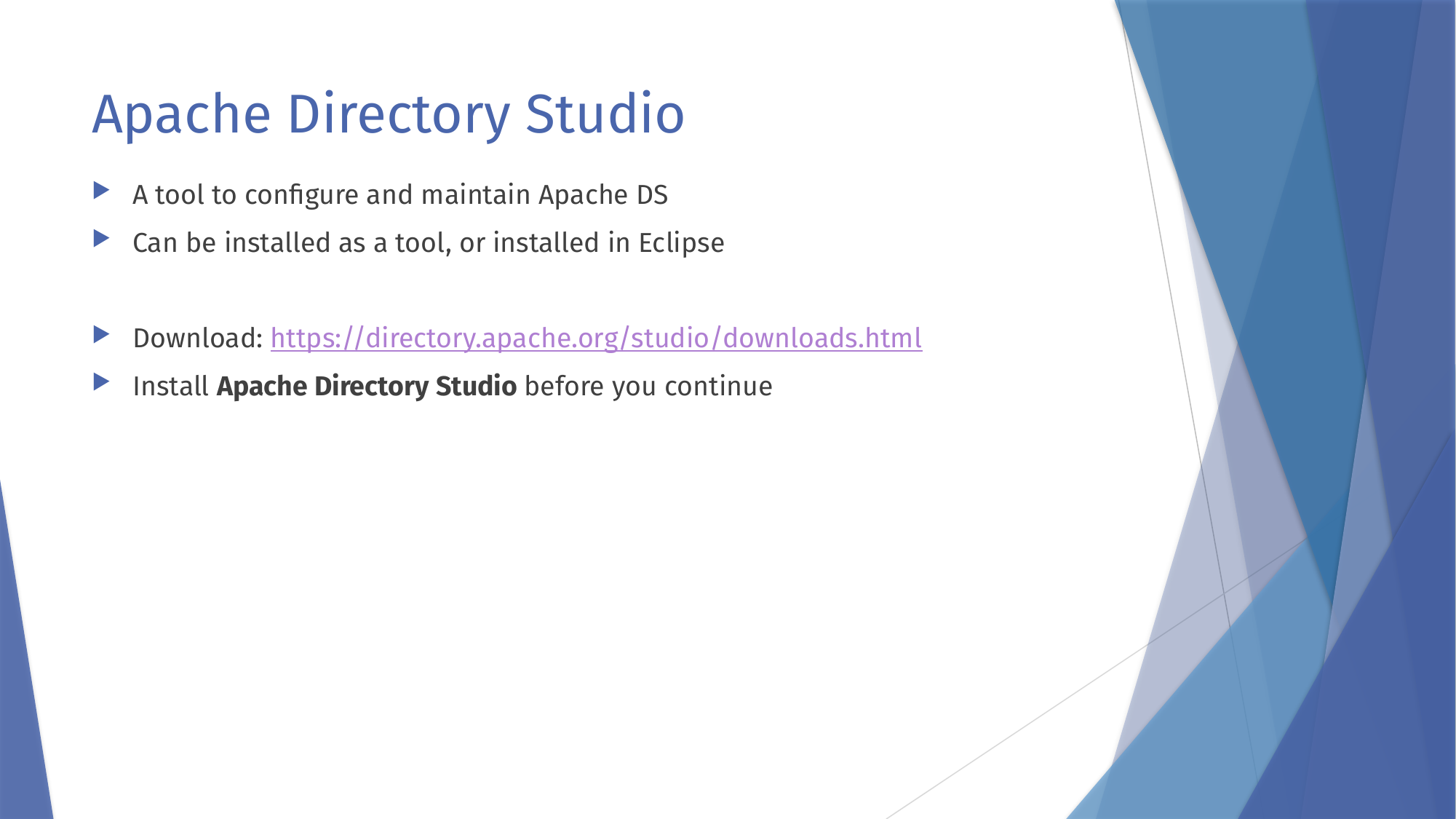

# Apache Directory Studio
A tool to configure and maintain Apache DS
Can be installed as a tool, or installed in Eclipse

Download: https://directory.apache.org/studio/downloads.html
Install Apache Directory Studio before you continue